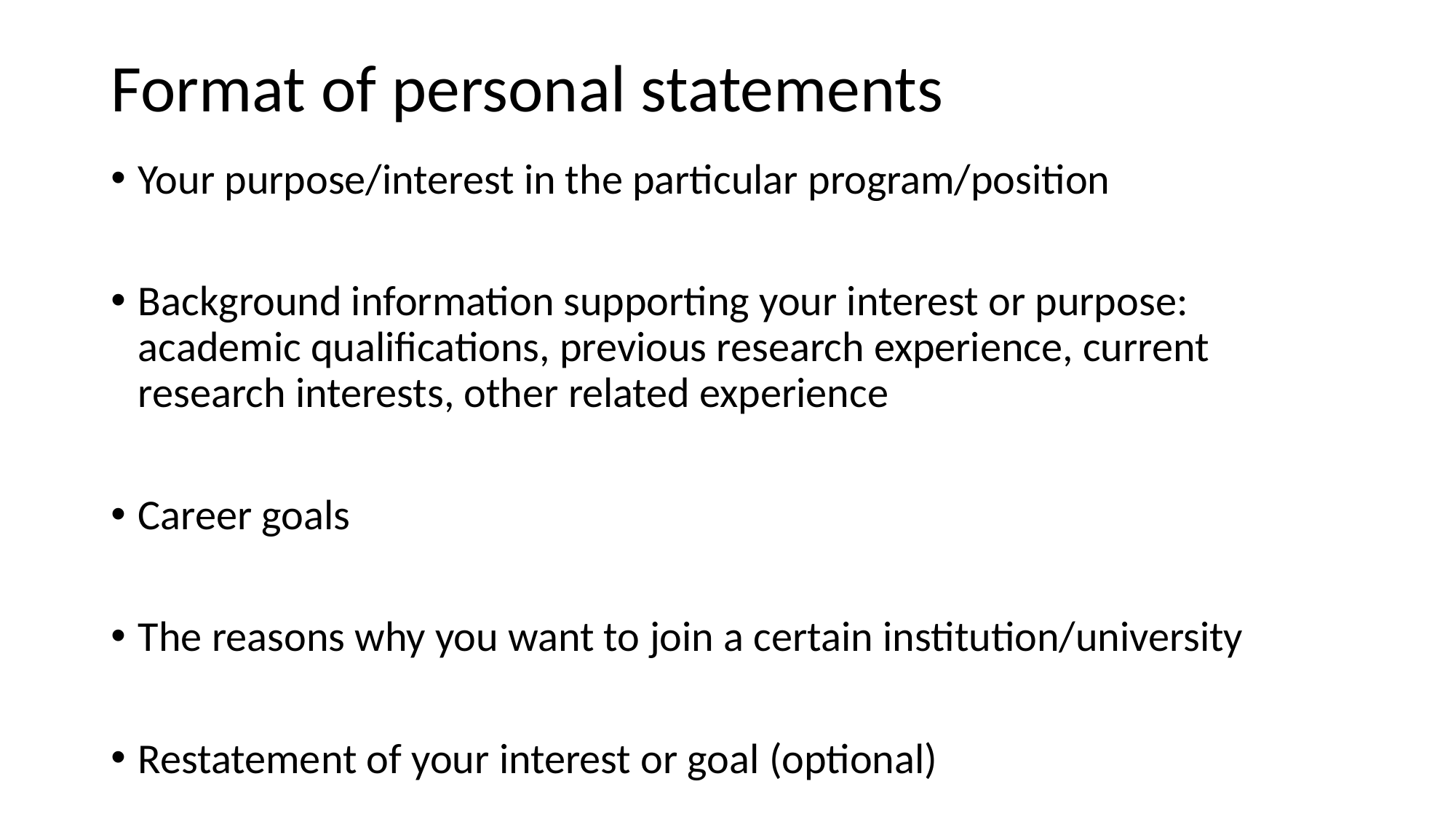

# Format of personal statements
Your purpose/interest in the particular program/position

Background information supporting your interest or purpose: academic qualifications, previous research experience, current research interests, other related experience

Career goals

The reasons why you want to join a certain institution/university

Restatement of your interest or goal (optional)